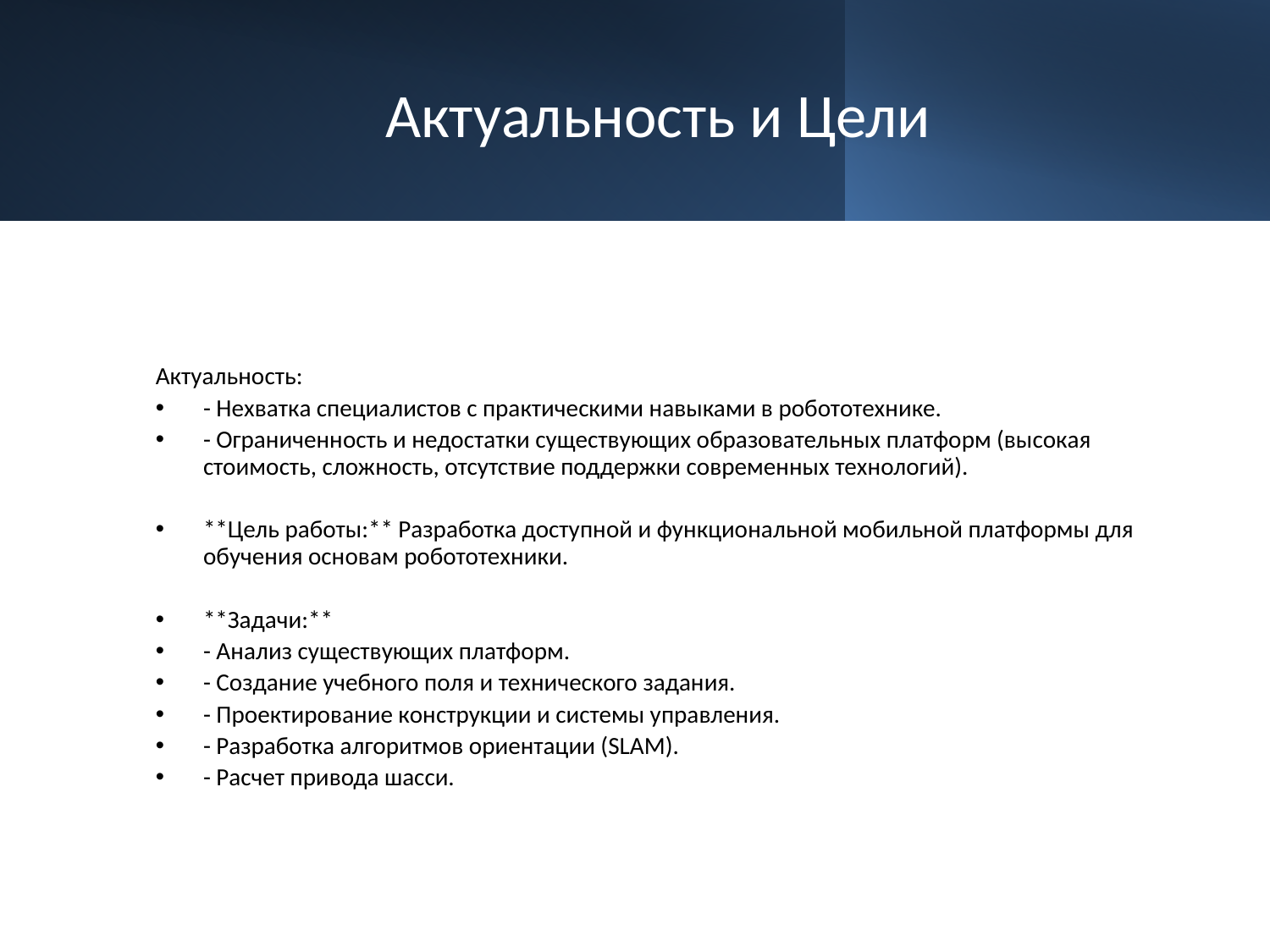

# Актуальность и Цели
Актуальность:
- Нехватка специалистов с практическими навыками в робототехнике.
- Ограниченность и недостатки существующих образовательных платформ (высокая стоимость, сложность, отсутствие поддержки современных технологий).

**Цель работы:** Разработка доступной и функциональной мобильной платформы для обучения основам робототехники.

**Задачи:**
- Анализ существующих платформ.
- Создание учебного поля и технического задания.
- Проектирование конструкции и системы управления.
- Разработка алгоритмов ориентации (SLAM).
- Расчет привода шасси.